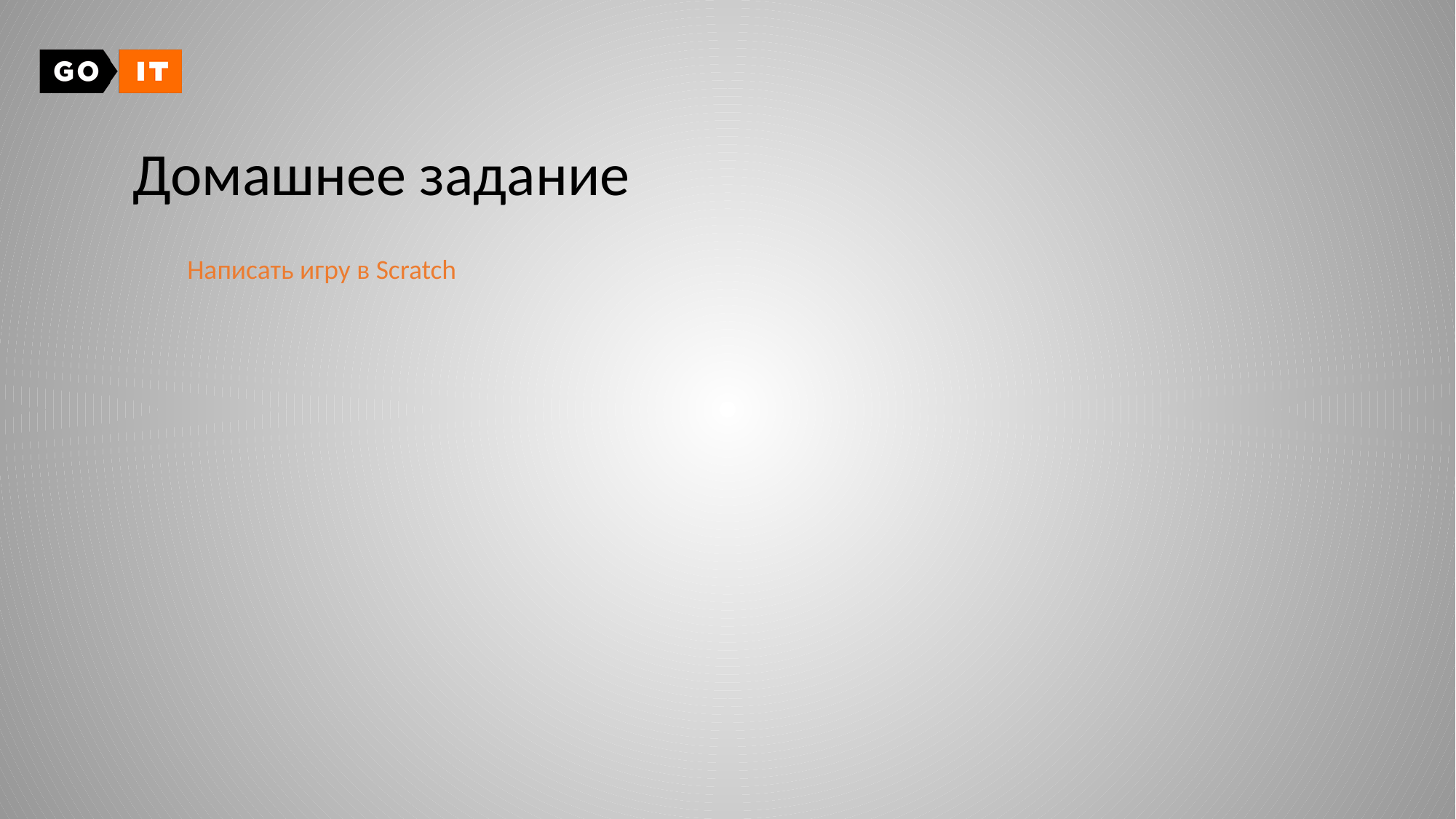

# Домашнее задание
Написать игру в Scratch